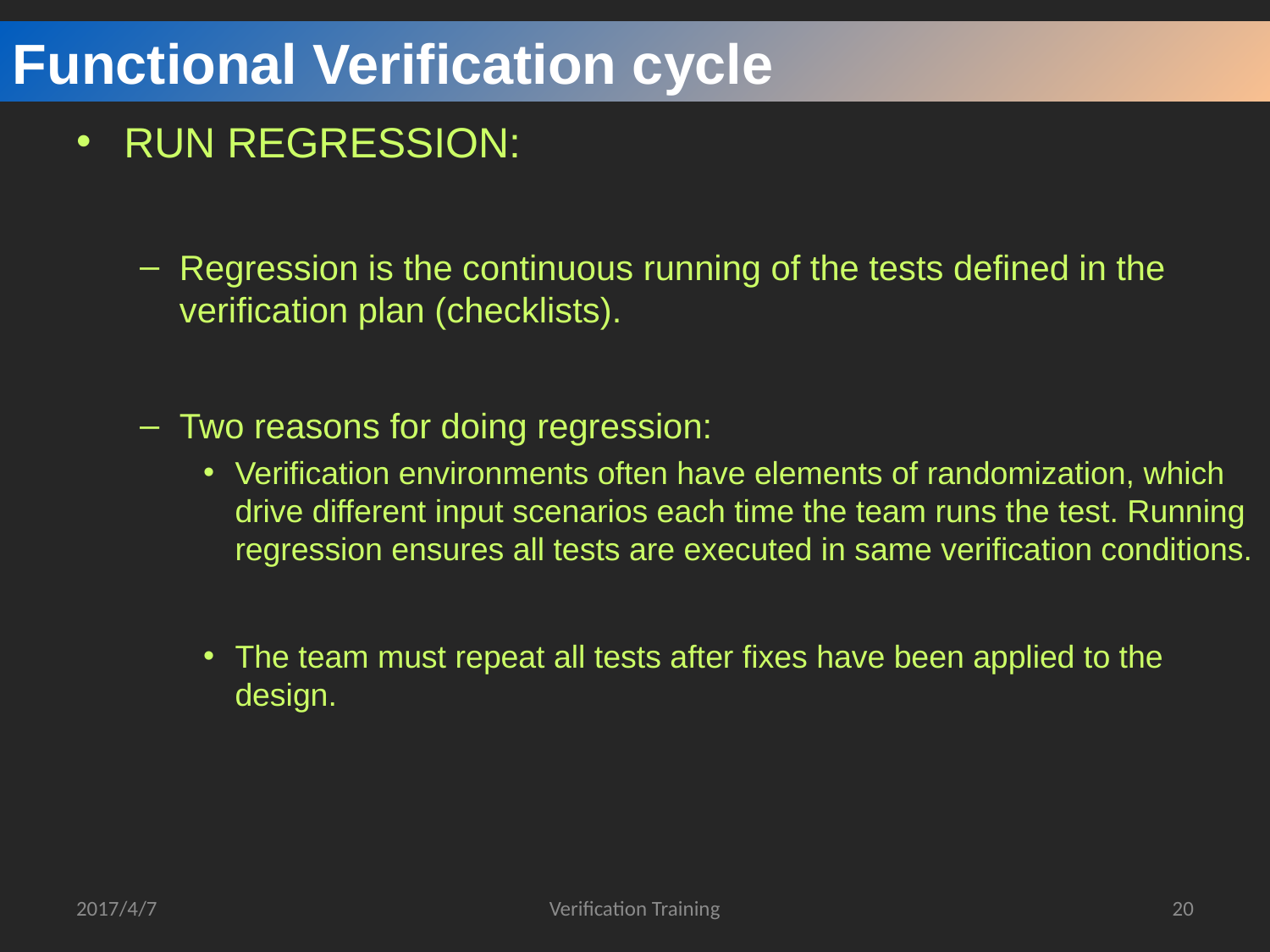

Functional Verification cycle
RUN REGRESSION:

Regression is the continuous running of the tests defined in the verification plan (checklists).

Two reasons for doing regression:
Verification environments often have elements of randomization, which drive different input scenarios each time the team runs the test. Running regression ensures all tests are executed in same verification conditions.

The team must repeat all tests after fixes have been applied to the design.

2017/4/7
Verification Training
20